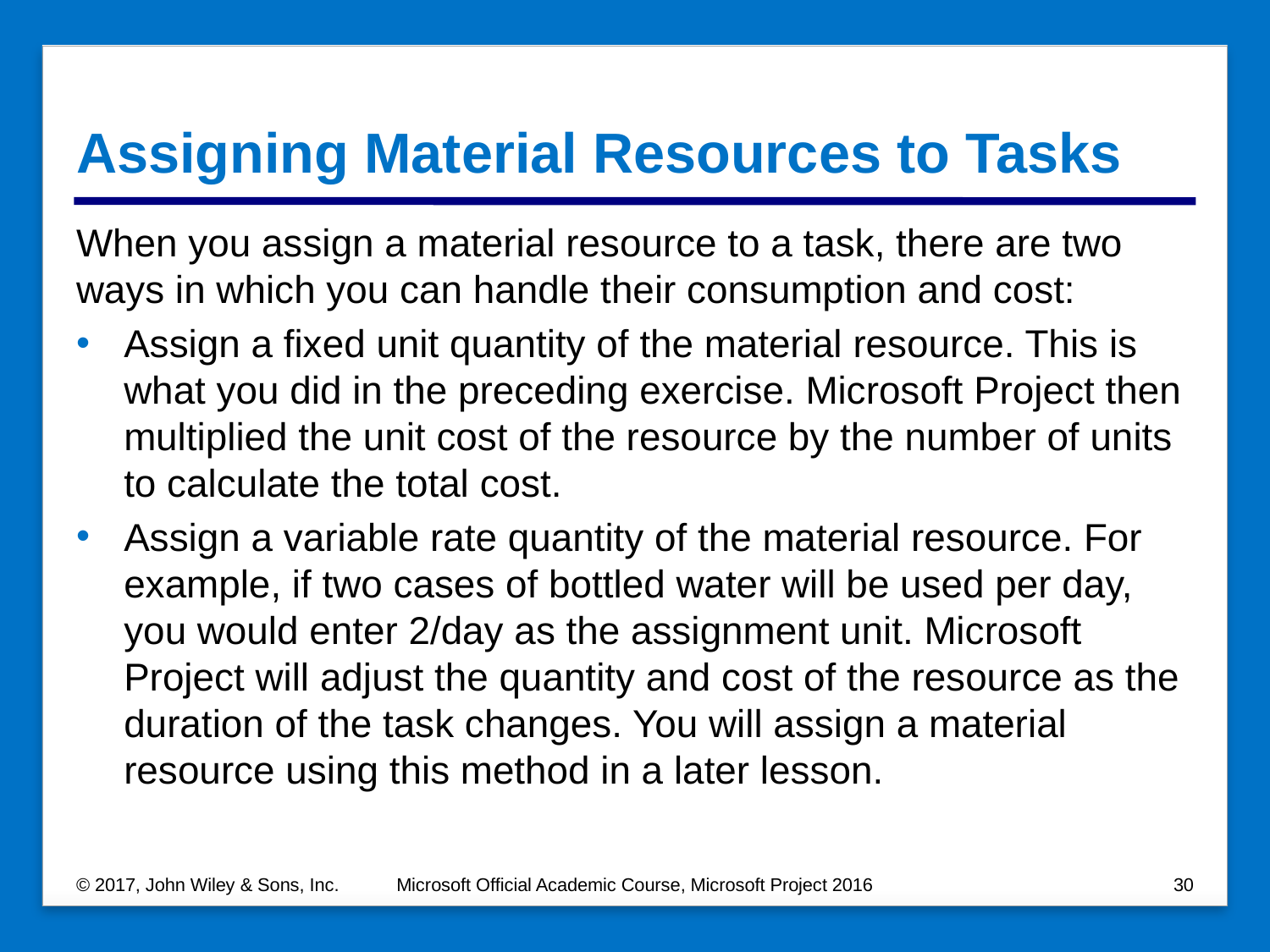

# Assigning Material Resources to Tasks
When you assign a material resource to a task, there are two ways in which you can handle their consumption and cost:
Assign a fixed unit quantity of the material resource. This is what you did in the preceding exercise. Microsoft Project then multiplied the unit cost of the resource by the number of units to calculate the total cost.
Assign a variable rate quantity of the material resource. For example, if two cases of bottled water will be used per day, you would enter 2/day as the assignment unit. Microsoft Project will adjust the quantity and cost of the resource as the duration of the task changes. You will assign a material resource using this method in a later lesson.

© 2017, John Wiley & Sons, Inc.
Microsoft Official Academic Course, Microsoft Project 2016
30